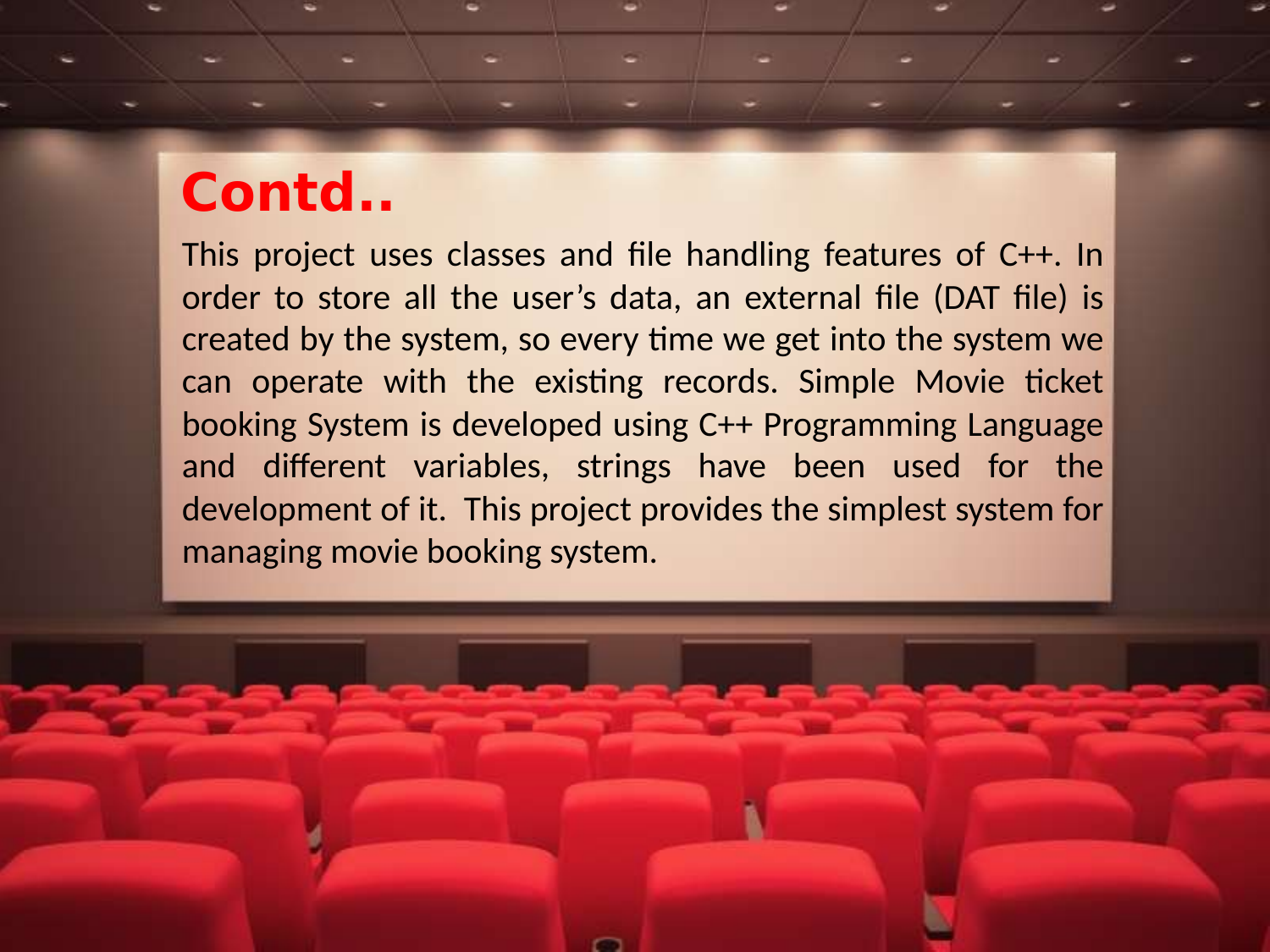

# Contd..
This project uses classes and file handling features of C++. In order to store all the user’s data, an external file (DAT file) is created by the system, so every time we get into the system we can operate with the existing records. Simple Movie ticket booking System is developed using C++ Programming Language and different variables, strings have been used for the development of it.  This project provides the simplest system for managing movie booking system.